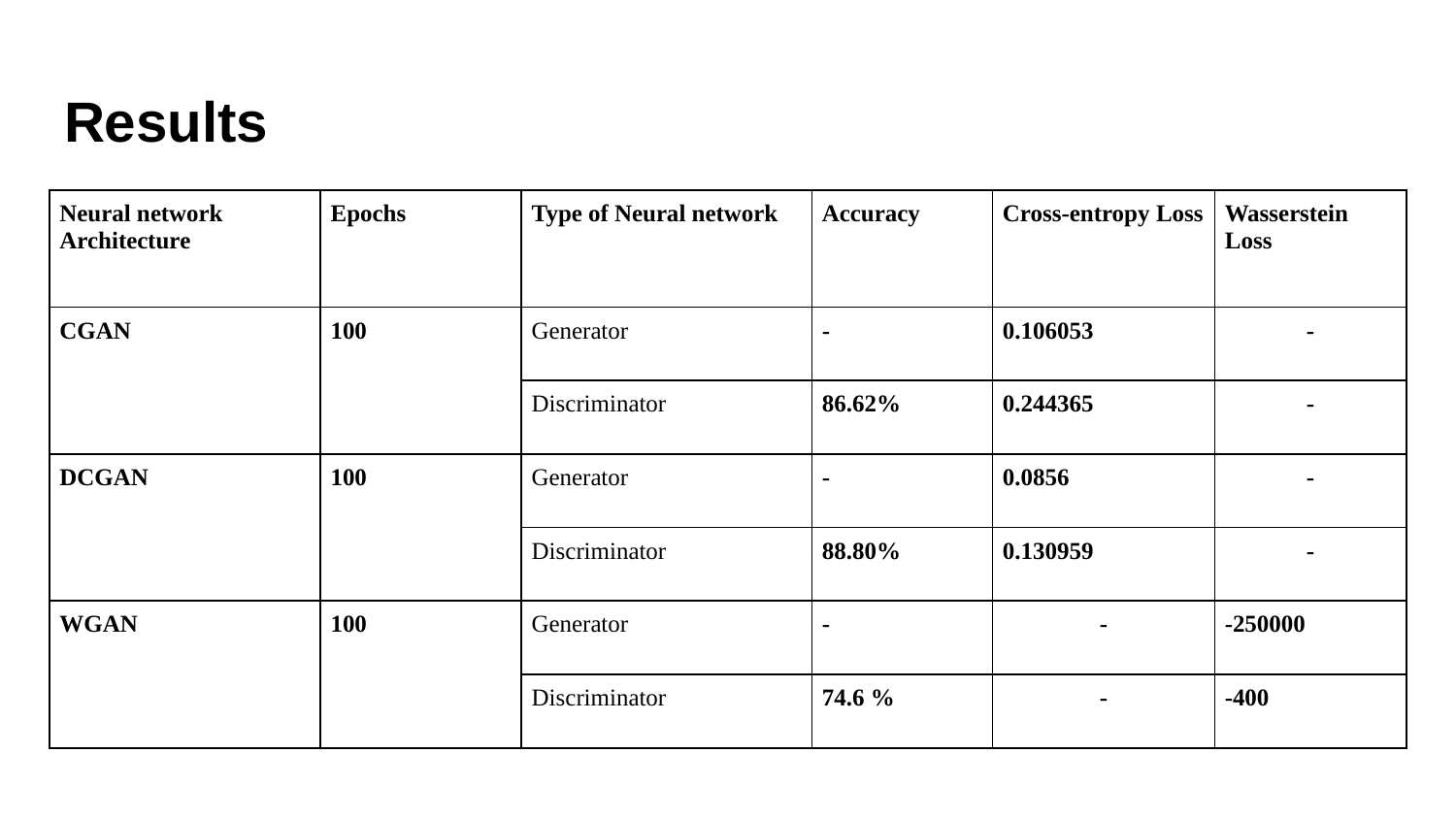

# Results
| Neural network Architecture | Epochs | Type of Neural network | Accuracy | Cross-entropy Loss | Wasserstein Loss |
| --- | --- | --- | --- | --- | --- |
| CGAN | 100 | Generator | - | 0.106053 | - |
|  |  | Discriminator | 86.62% | 0.244365 | - |
| DCGAN | 100 | Generator | - | 0.0856 | - |
|  |  | Discriminator | 88.80% | 0.130959 | - |
| WGAN | 100 | Generator | - | - | -250000 |
|  |  | Discriminator | 74.6 % | - | -400 |